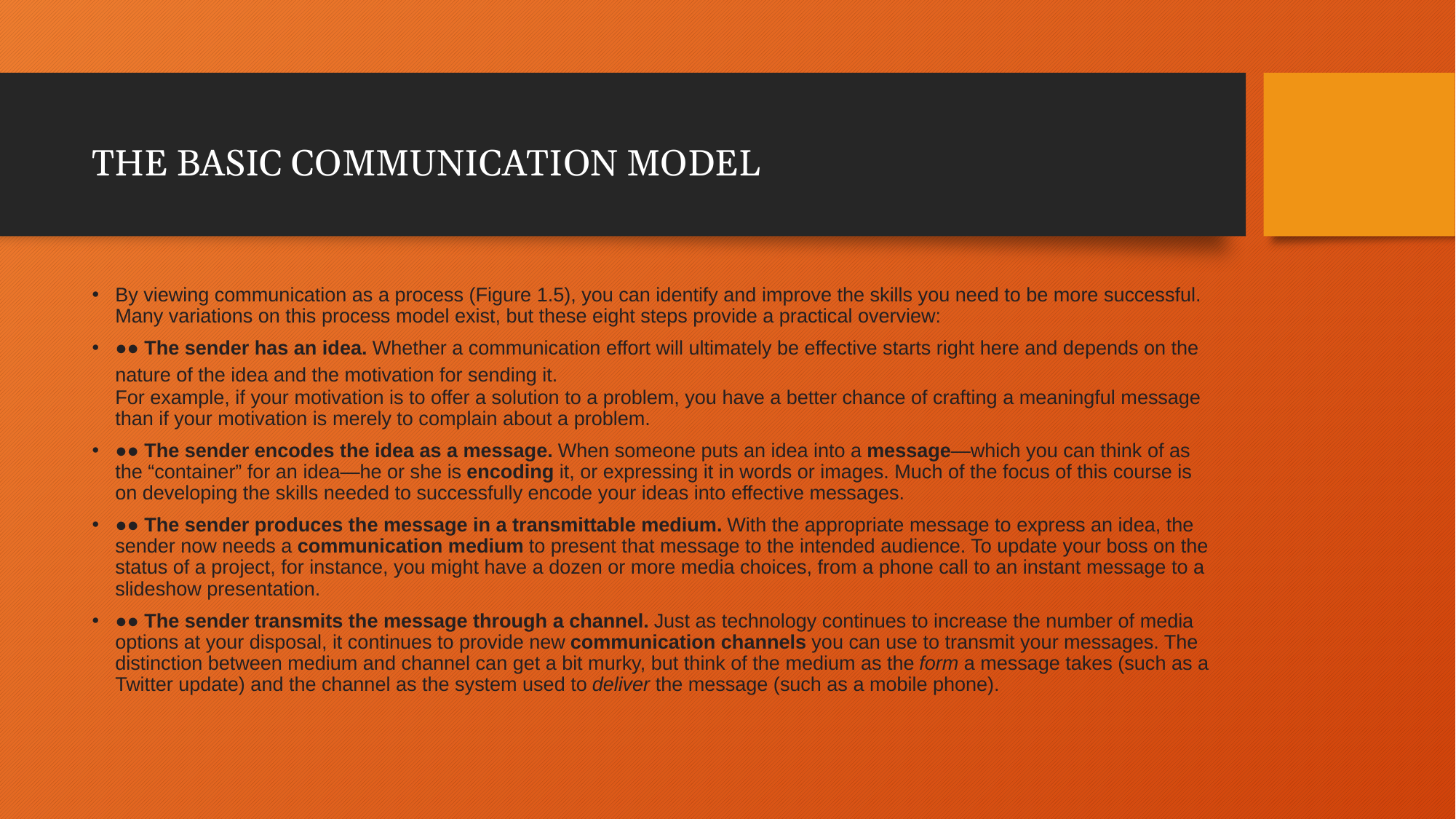

# THE BASIC COMMUNICATION MODEL
By viewing communication as a process (Figure 1.5), you can identify and improve the skills you need to be more successful. Many variations on this process model exist, but these eight steps provide a practical overview:
●● The sender has an idea. Whether a communication effort will ultimately be effective starts right here and depends on the nature of the idea and the motivation for sending it.
For example, if your motivation is to offer a solution to a problem, you have a better chance of crafting a meaningful message than if your motivation is merely to complain about a problem.
●● The sender encodes the idea as a message. When someone puts an idea into a message—which you can think of as the “container” for an idea—he or she is encoding it, or expressing it in words or images. Much of the focus of this course is on developing the skills needed to successfully encode your ideas into effective messages.
●● The sender produces the message in a transmittable medium. With the appropriate message to express an idea, the sender now needs a communication medium to present that message to the intended audience. To update your boss on the status of a project, for instance, you might have a dozen or more media choices, from a phone call to an instant message to a slideshow presentation.
●● The sender transmits the message through a channel. Just as technology continues to increase the number of media options at your disposal, it continues to provide new communication channels you can use to transmit your messages. The distinction between medium and channel can get a bit murky, but think of the medium as the form a message takes (such as a Twitter update) and the channel as the system used to deliver the message (such as a mobile phone).